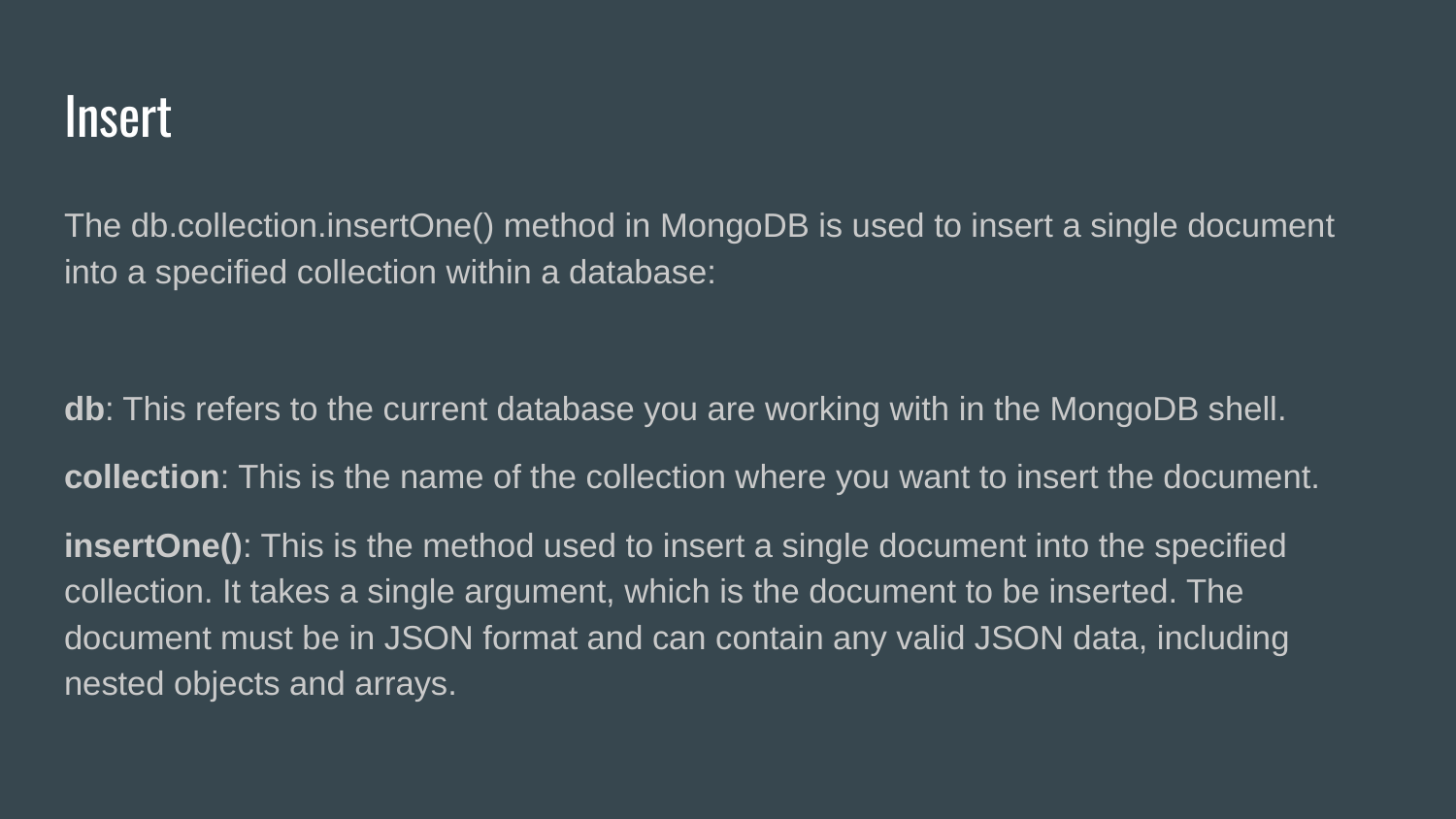

# Insert
The db.collection.insertOne() method in MongoDB is used to insert a single document into a specified collection within a database:

db: This refers to the current database you are working with in the MongoDB shell.
collection: This is the name of the collection where you want to insert the document.
insertOne(): This is the method used to insert a single document into the specified collection. It takes a single argument, which is the document to be inserted. The document must be in JSON format and can contain any valid JSON data, including nested objects and arrays.